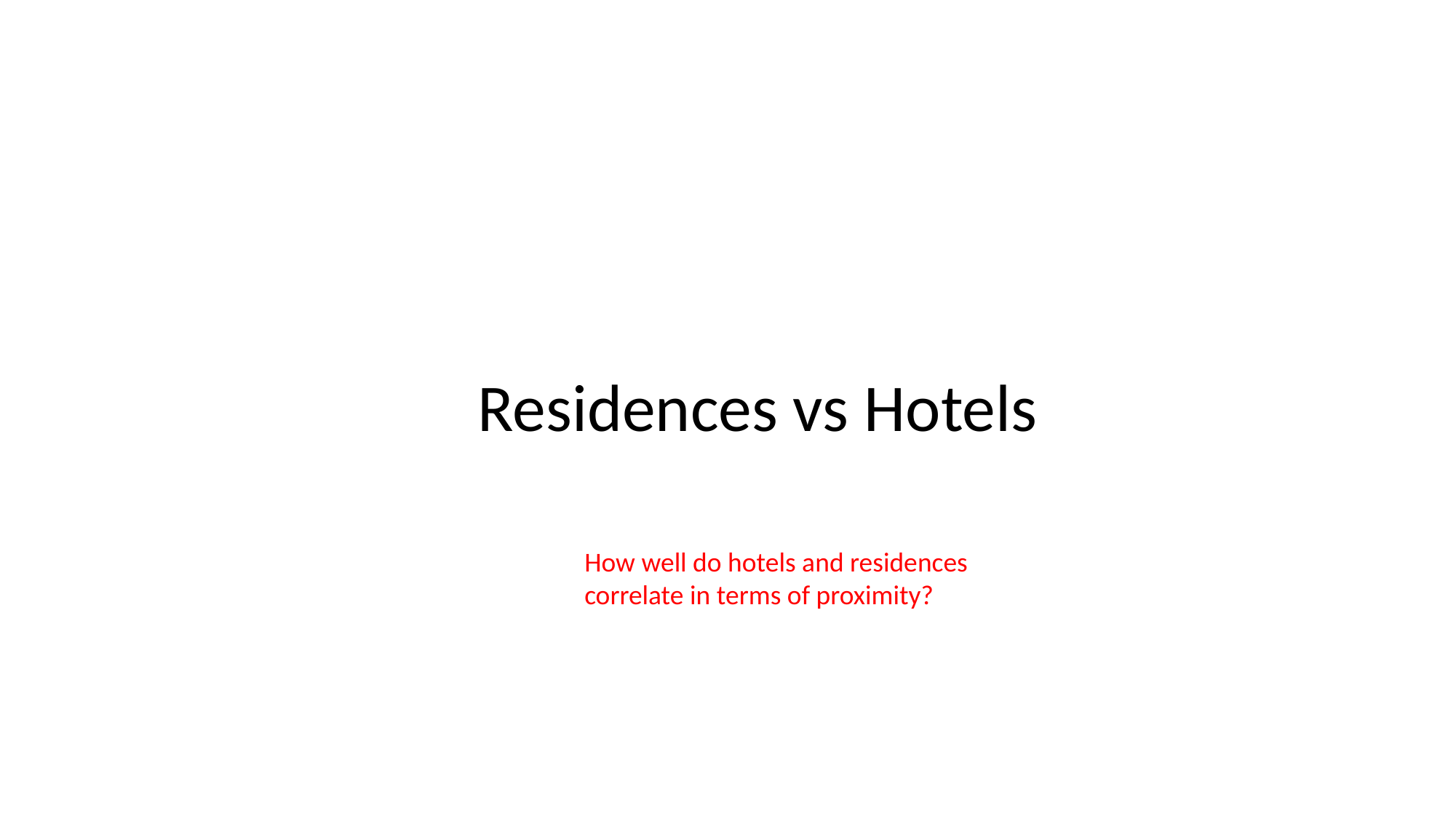

# Residences vs Hotels
How well do hotels and residences correlate in terms of proximity?